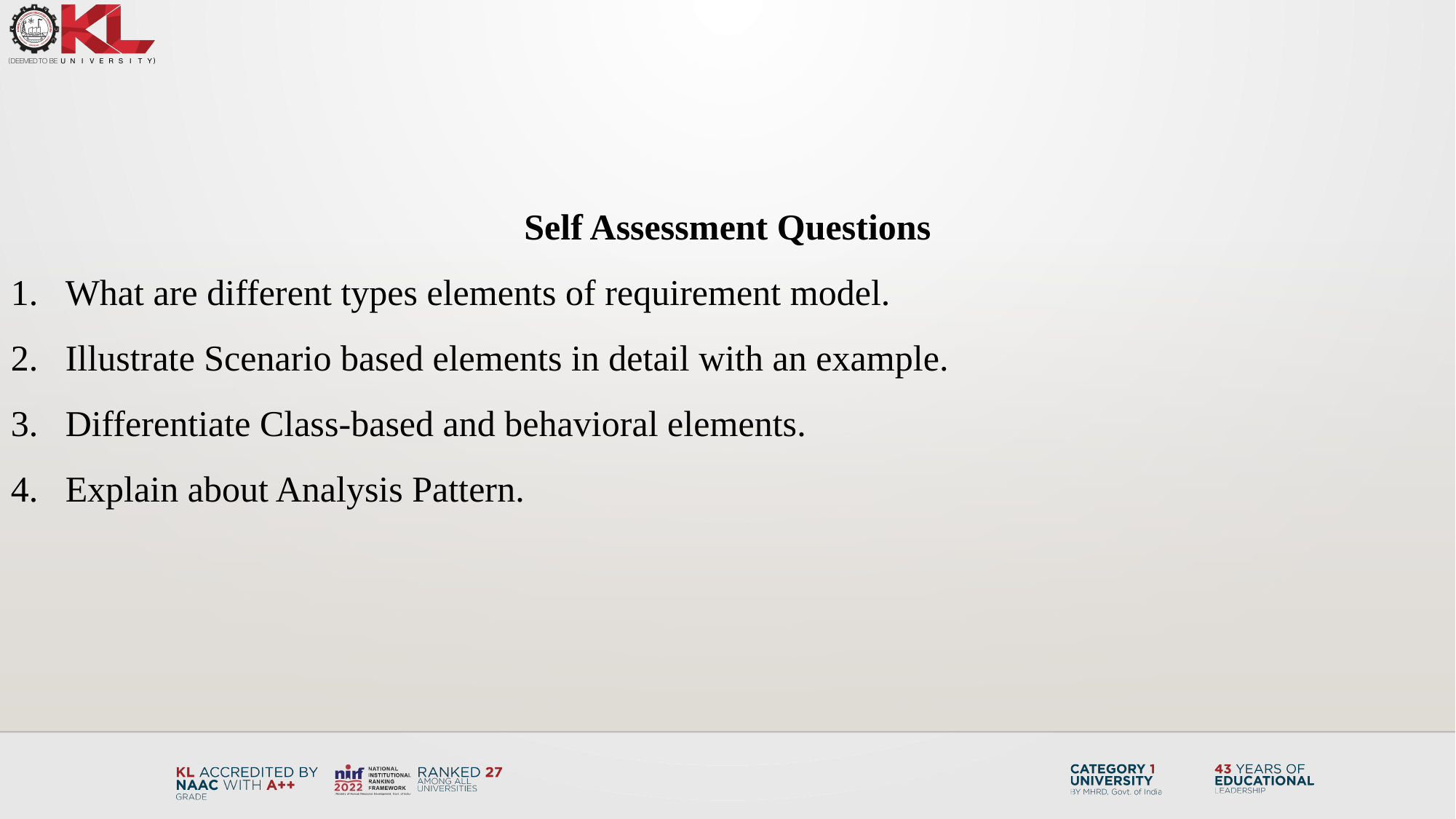

Self Assessment Questions
What are different types elements of requirement model.
2.   Illustrate Scenario based elements in detail with an example.
Differentiate Class-based and behavioral elements.
Explain about Analysis Pattern.